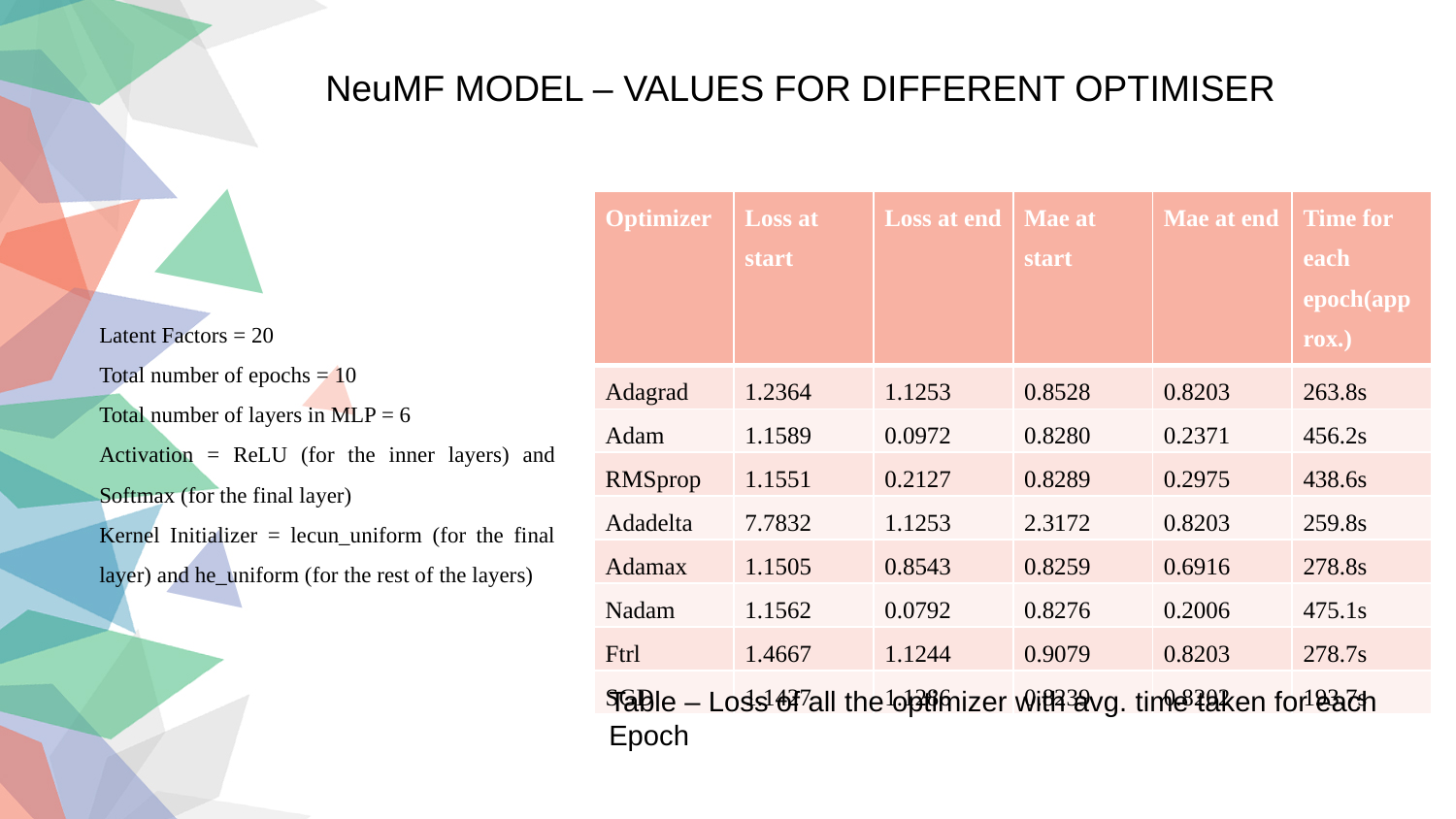

NeuMF MODEL – VALUES FOR DIFFERENT OPTIMISER
| Optimizer | Loss at start | Loss at end | Mae at start | Mae at end | Time for each epoch(approx.) |
| --- | --- | --- | --- | --- | --- |
| Adagrad | 1.2364 | 1.1253 | 0.8528 | 0.8203 | 263.8s |
| Adam | 1.1589 | 0.0972 | 0.8280 | 0.2371 | 456.2s |
| RMSprop | 1.1551 | 0.2127 | 0.8289 | 0.2975 | 438.6s |
| Adadelta | 7.7832 | 1.1253 | 2.3172 | 0.8203 | 259.8s |
| Adamax | 1.1505 | 0.8543 | 0.8259 | 0.6916 | 278.8s |
| Nadam | 1.1562 | 0.0792 | 0.8276 | 0.2006 | 475.1s |
| Ftrl | 1.4667 | 1.1244 | 0.9079 | 0.8203 | 278.7s |
| SGD | 1.1427 | 1.1286 | 0.8239 | 0.8202 | 193.7s |
Latent Factors = 20
Total number of epochs = 10
Total number of layers in MLP = 6
Activation = ReLU (for the inner layers) and Softmax (for the final layer)
Kernel Initializer = lecun_uniform (for the final layer) and he_uniform (for the rest of the layers)
Table – Loss of all the optimizer with avg. time taken for each Epoch